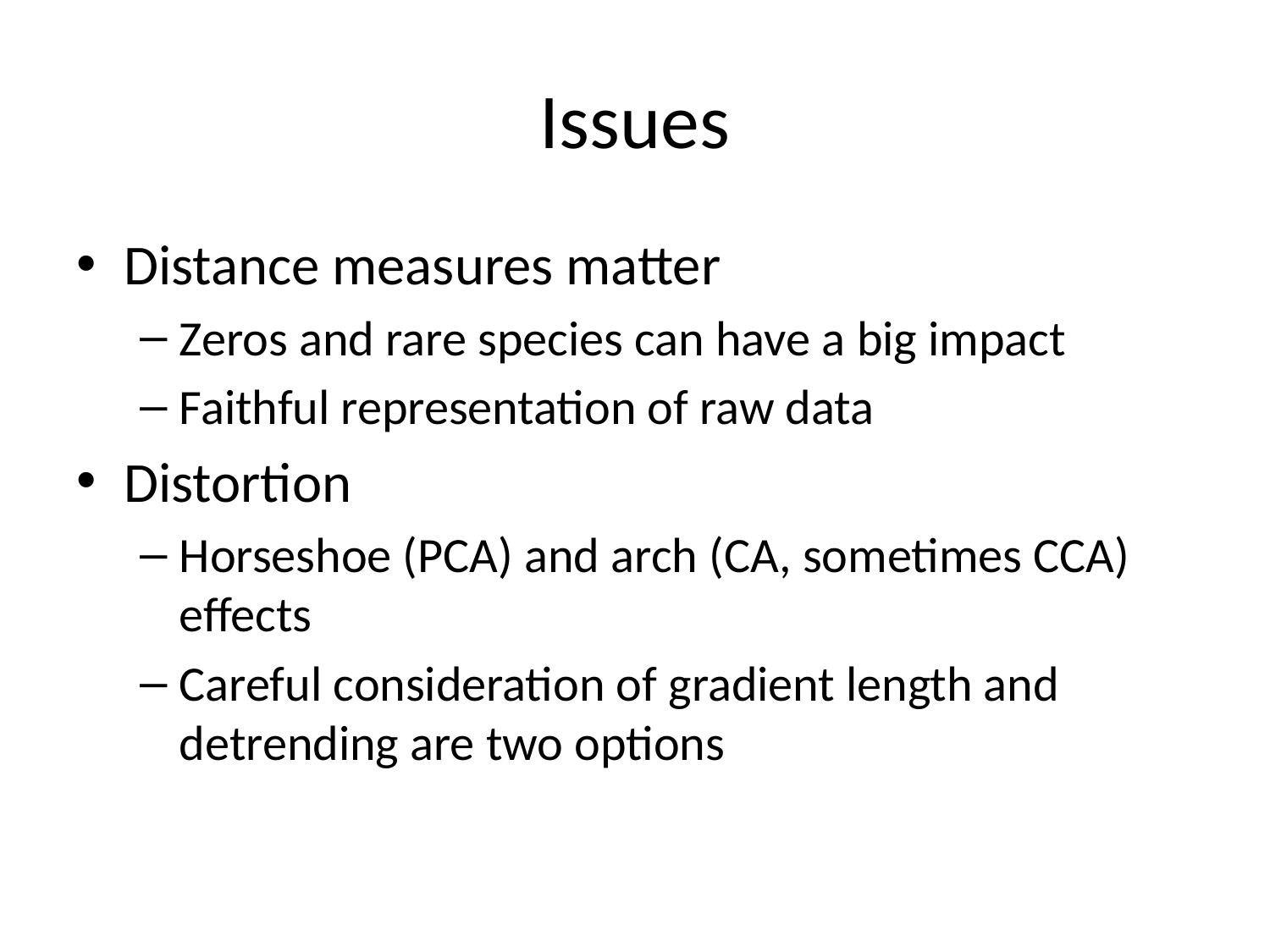

# Issues
Distance measures matter
Zeros and rare species can have a big impact
Faithful representation of raw data
Distortion
Horseshoe (PCA) and arch (CA, sometimes CCA) effects
Careful consideration of gradient length and detrending are two options